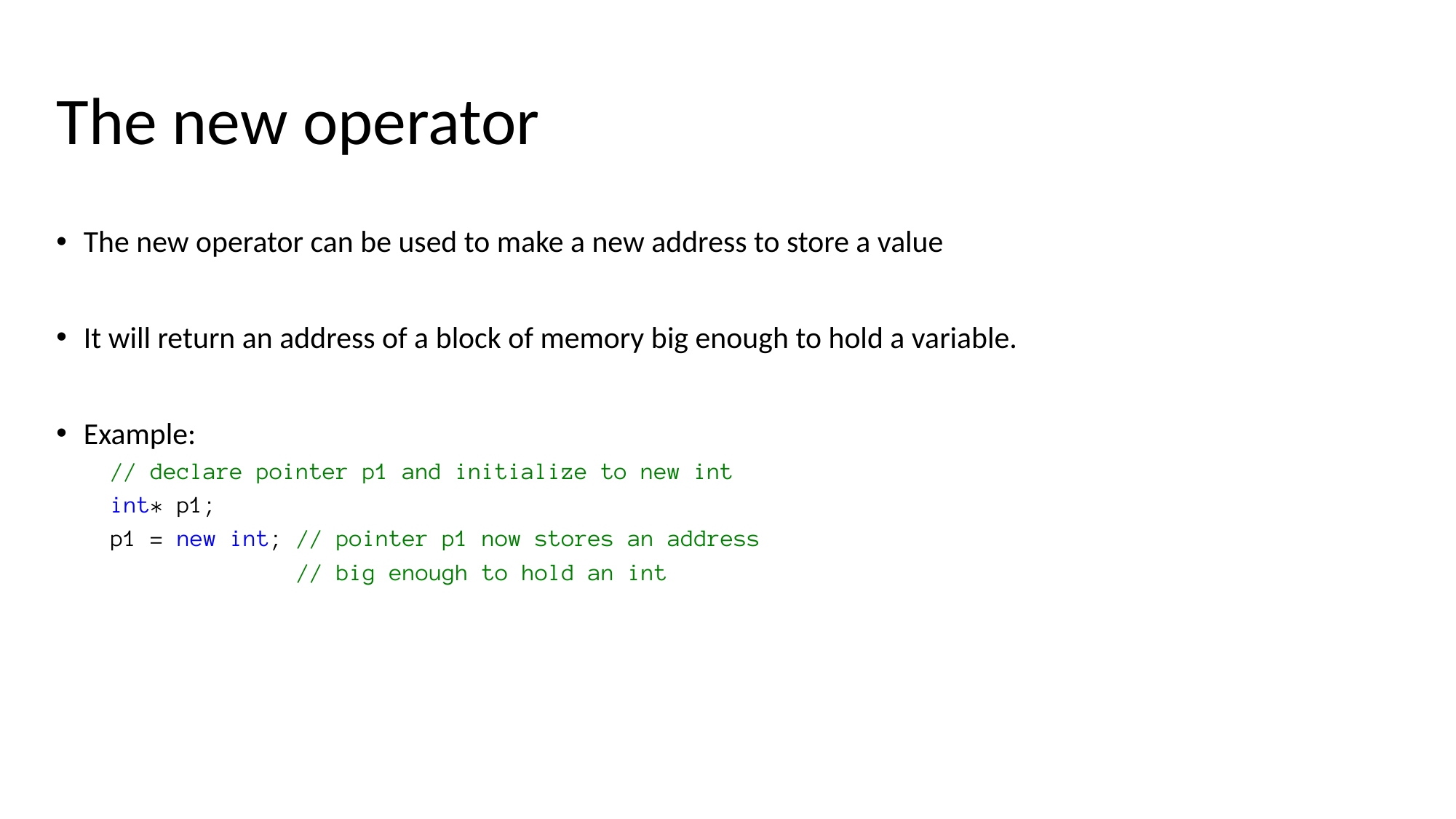

# The new operator
The new operator can be used to make a new address to store a value

It will return an address of a block of memory big enough to hold a variable.

Example:
// declare pointer p1 and initialize to new int
int* p1;
p1 = new int; // pointer p1 now stores an address
              // big enough to hold an int